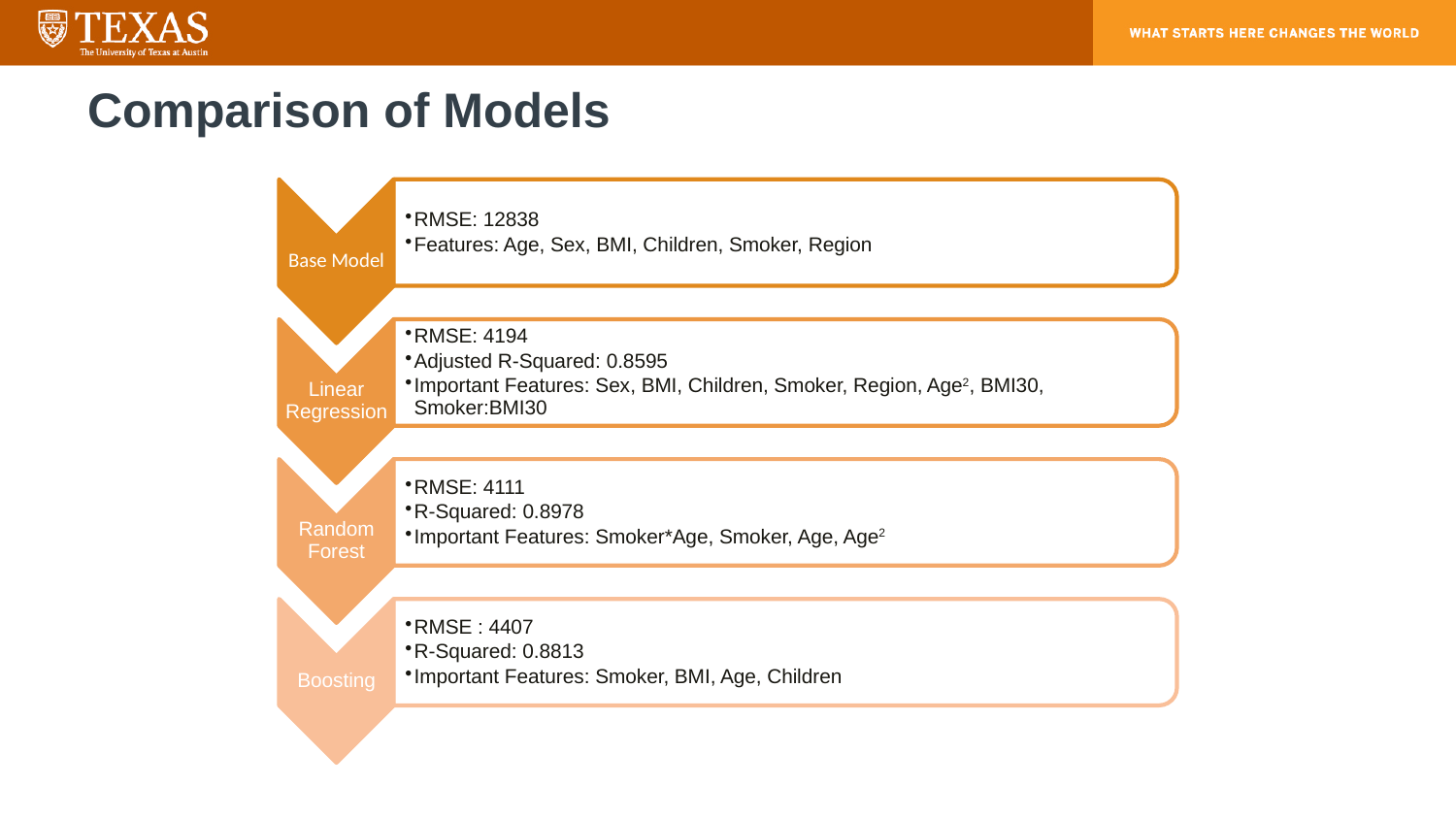

# Comparison of Models
Base Model
RMSE: 12838
Features: Age, Sex, BMI, Children, Smoker, Region
Linear Regression
RMSE: 4194
Adjusted R-Squared: 0.8595
Important Features: Sex, BMI, Children, Smoker, Region, Age2, BMI30, Smoker:BMI30
Random Forest
RMSE: 4111
R-Squared: 0.8978
Important Features: Smoker*Age, Smoker, Age, Age2
Boosting
RMSE : 4407
R-Squared: 0.8813
Important Features: Smoker, BMI, Age, Children